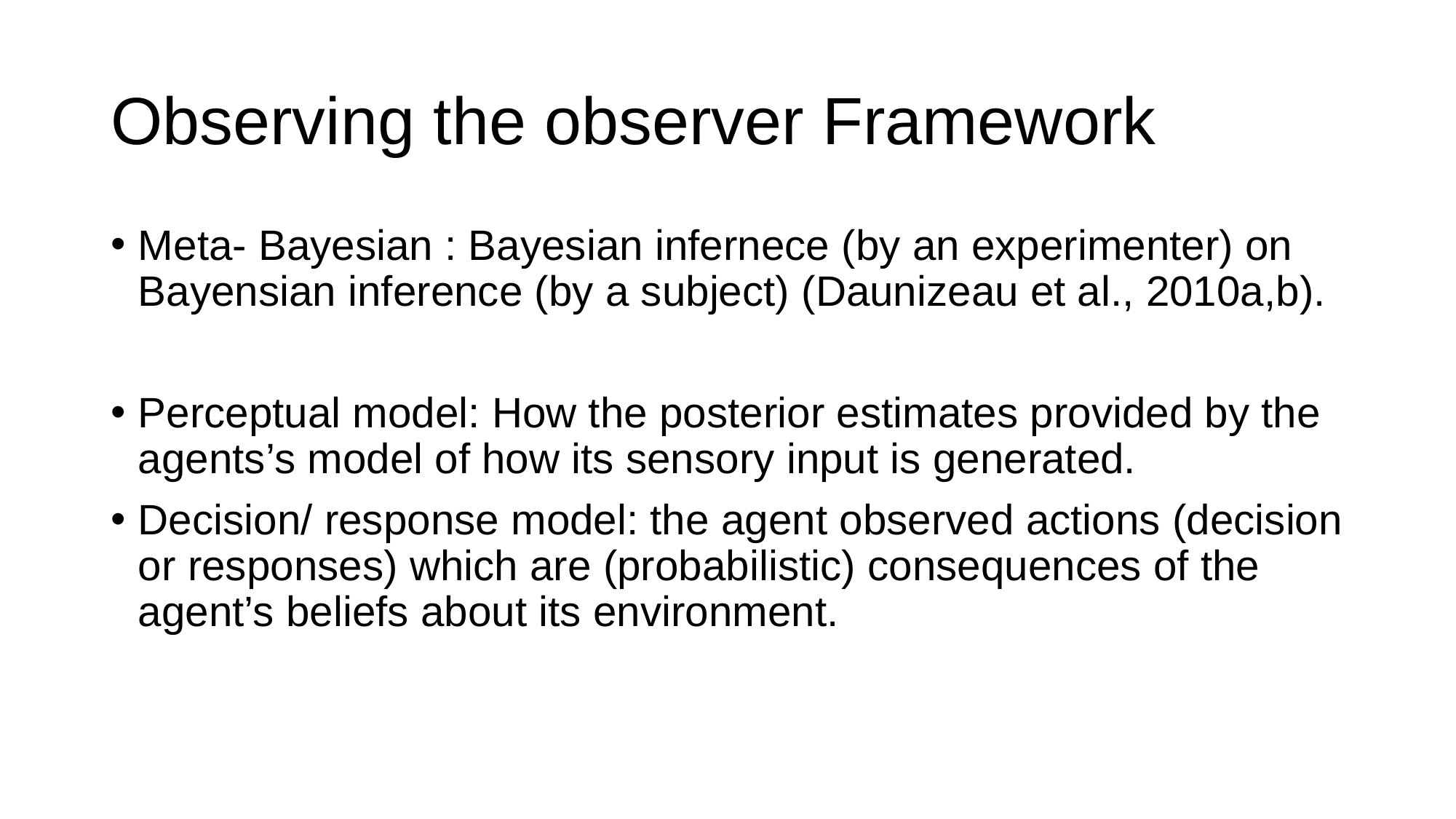

# Observing the observer Framework
Meta- Bayesian : Bayesian infernece (by an experimenter) on Bayensian inference (by a subject) (Daunizeau et al., 2010a,b).

Perceptual model: How the posterior estimates provided by the agents’s model of how its sensory input is generated.
Decision/ response model: the agent observed actions (decision or responses) which are (probabilistic) consequences of the agent’s beliefs about its environment.